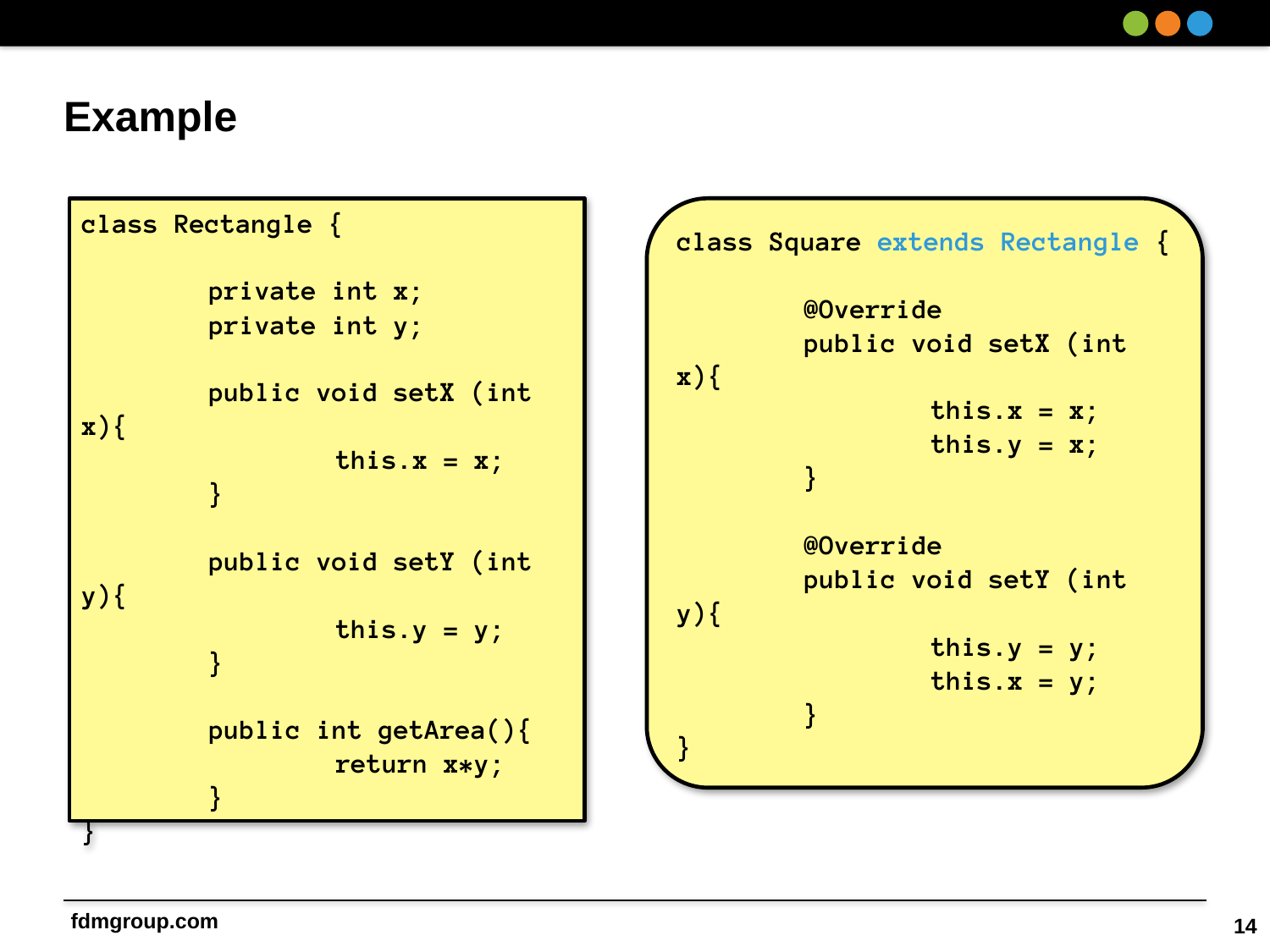

# Example
class Rectangle {

	private int x;
	private int y;

	public void setX (int x){
		this.x = x;
	}

	public void setY (int y){
		this.y = y;
	}

	public int getArea(){
		return x*y;
	}
}
class Square extends Rectangle {

	@Override
	public void setX (int x){
		this.x = x;
		this.y = x;
	}

	@Override
	public void setY (int y){
		this.y = y;
		this.x = y;
	}
}
14